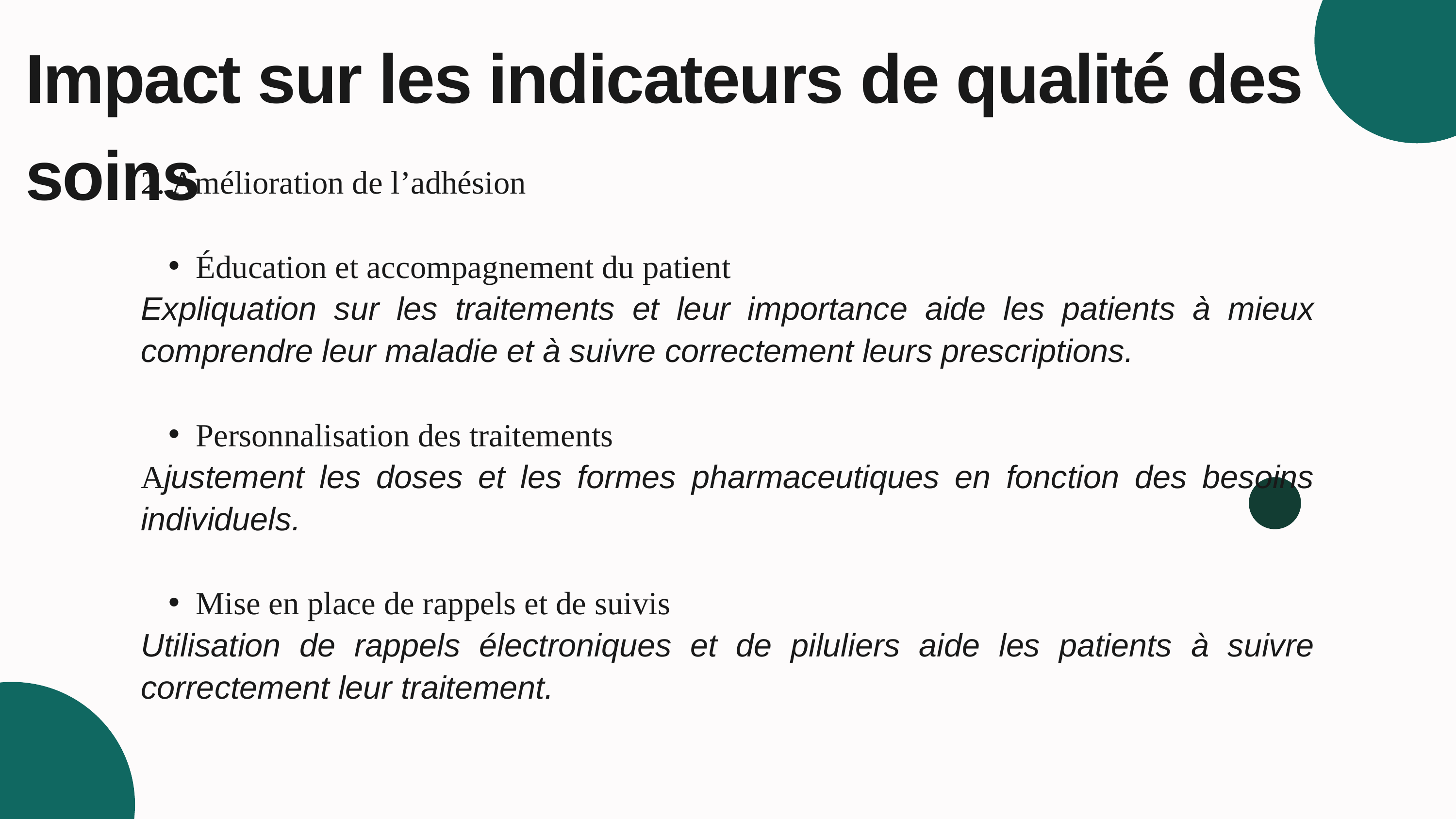

Impact sur les indicateurs de qualité des soins

2. Amélioration de l’adhésion

Éducation et accompagnement du patient
Expliquation sur les traitements et leur importance aide les patients à mieux comprendre leur maladie et à suivre correctement leurs prescriptions.

Personnalisation des traitements
Ajustement les doses et les formes pharmaceutiques en fonction des besoins individuels.

Mise en place de rappels et de suivis
Utilisation de rappels électroniques et de piluliers aide les patients à suivre correctement leur traitement.